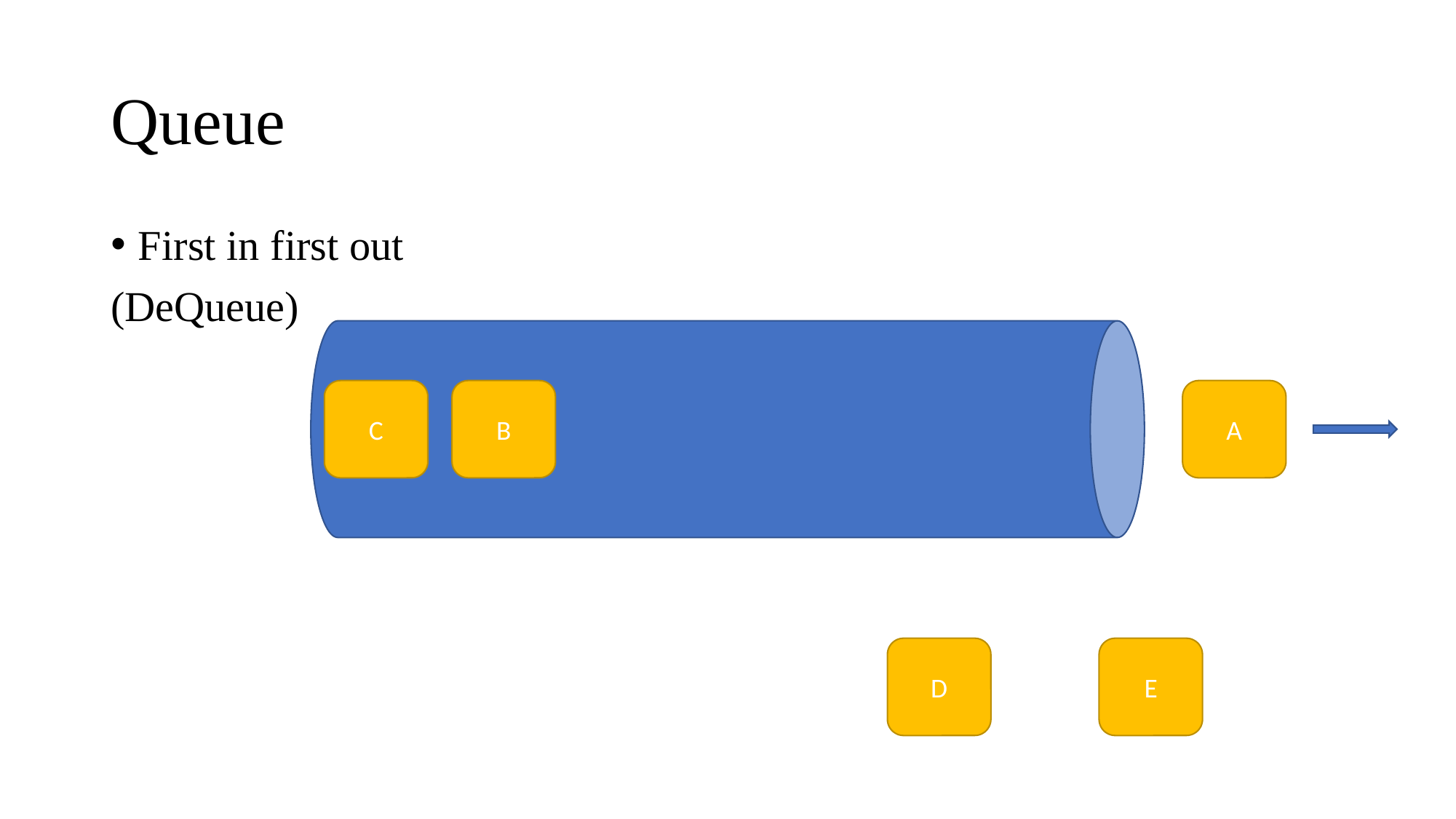

# Queue
First in first out
(DeQueue)
C
B
A

D
E